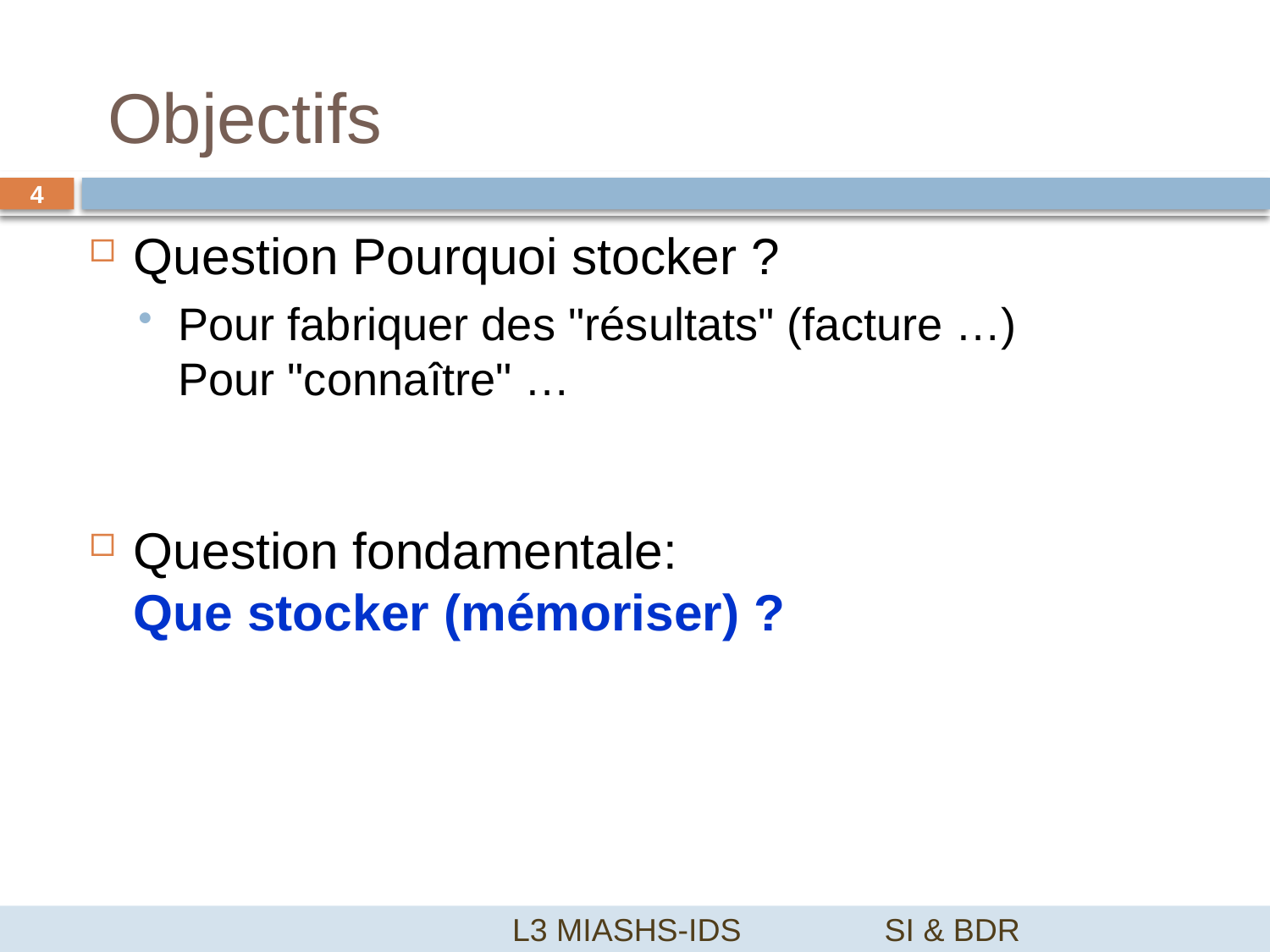

# Objectifs
4
Question Pourquoi stocker ?
Pour fabriquer des "résultats" (facture …)
Pour "connaître" …

Question fondamentale:
Que stocker (mémoriser) ?
		 L3 MIASHS-IDS		SI & BDR